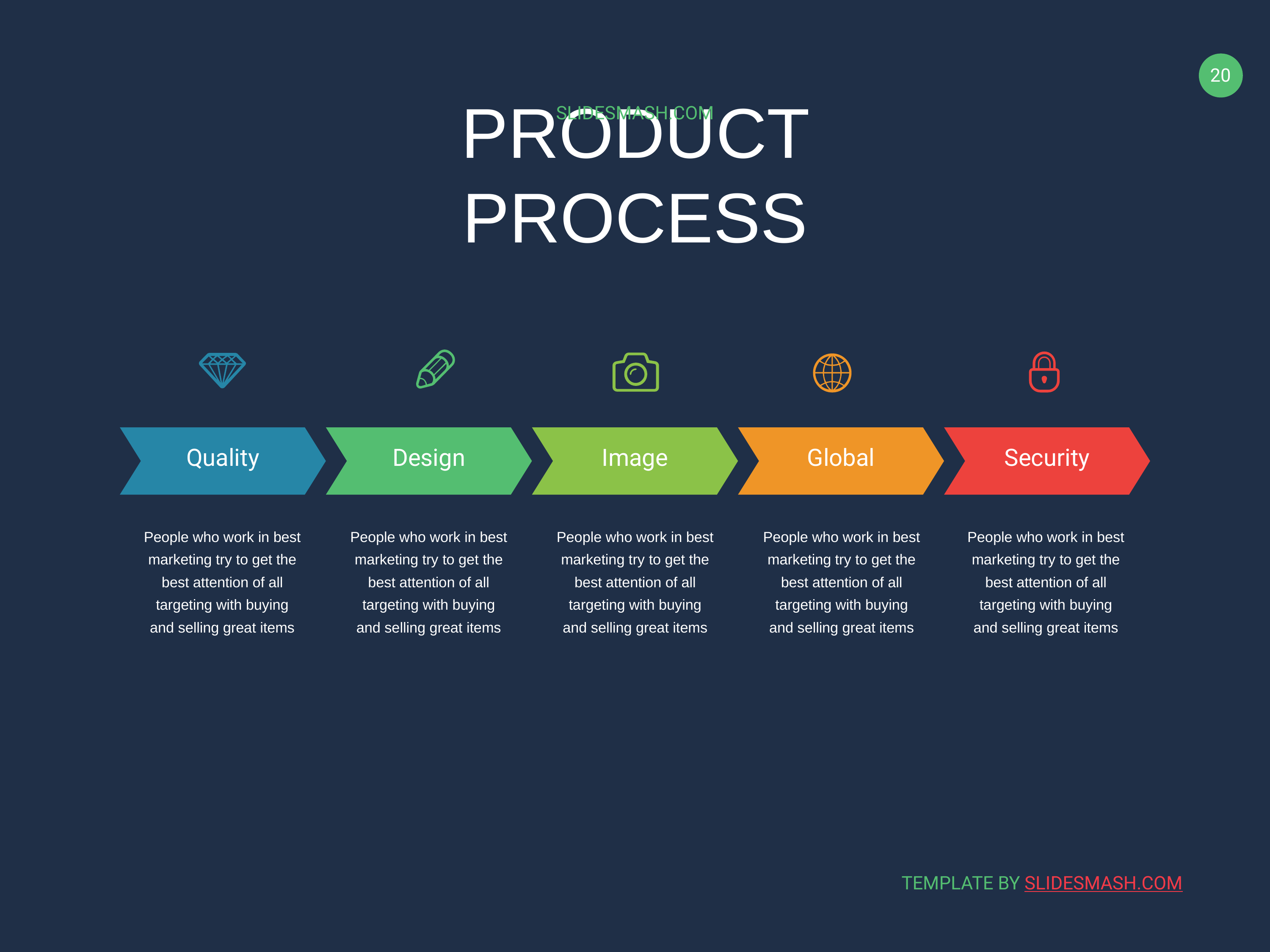

SLIDESMASH.COM
PRODUCT PROCESS

Quality
Design
Image
Global
Security
People who work in best marketing try to get the best attention of all targeting with buying and selling great items
People who work in best marketing try to get the best attention of all targeting with buying and selling great items
People who work in best marketing try to get the best attention of all targeting with buying and selling great items
People who work in best marketing try to get the best attention of all targeting with buying and selling great items
People who work in best marketing try to get the best attention of all targeting with buying and selling great items